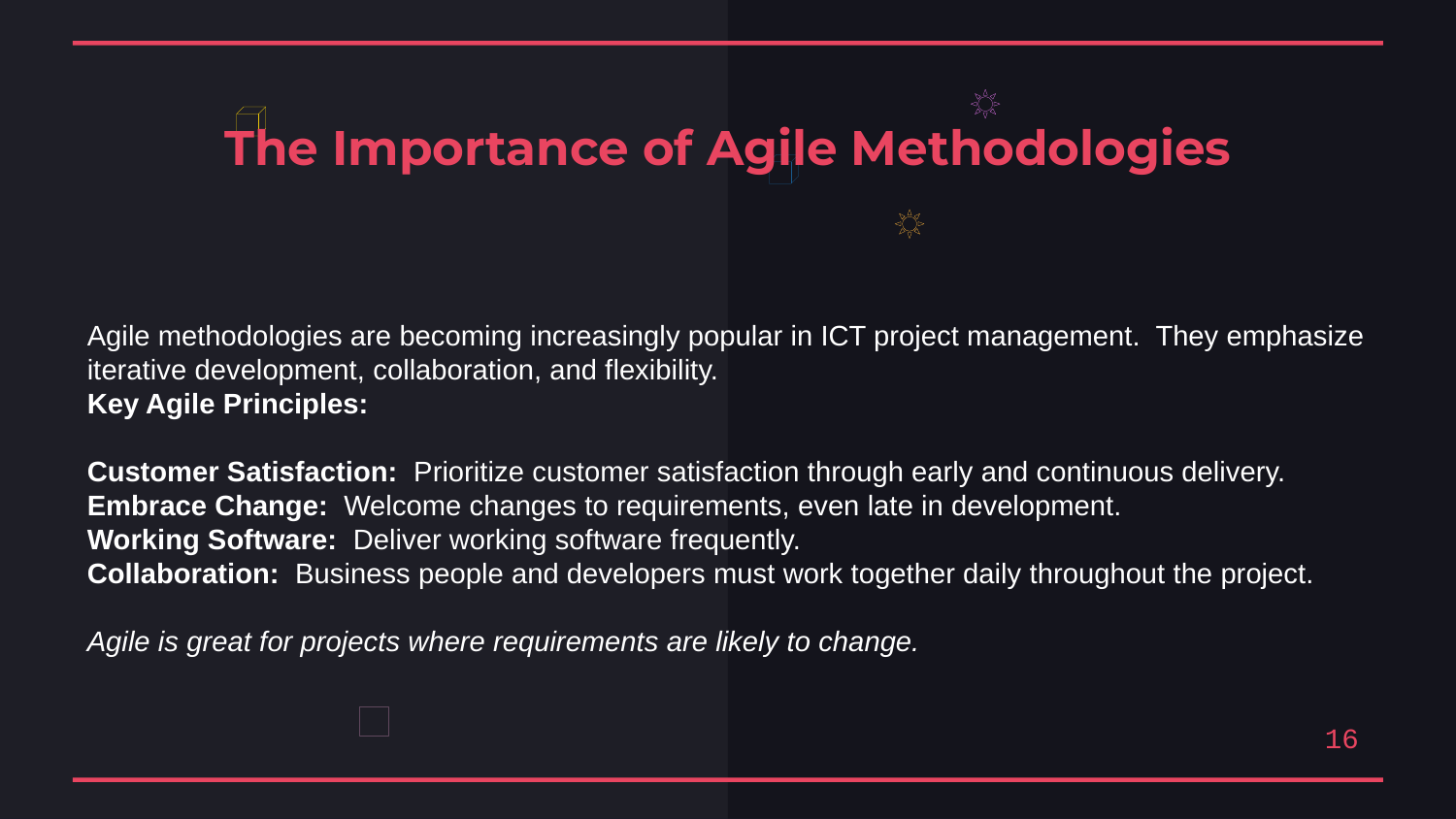

The Importance of Agile Methodologies

Agile methodologies are becoming increasingly popular in ICT project management.  They emphasize iterative development, collaboration, and flexibility.
Key Agile Principles:

Customer Satisfaction:  Prioritize customer satisfaction through early and continuous delivery.
Embrace Change:  Welcome changes to requirements, even late in development.
Working Software:  Deliver working software frequently.
Collaboration:  Business people and developers must work together daily throughout the project.

Agile is great for projects where requirements are likely to change.

16